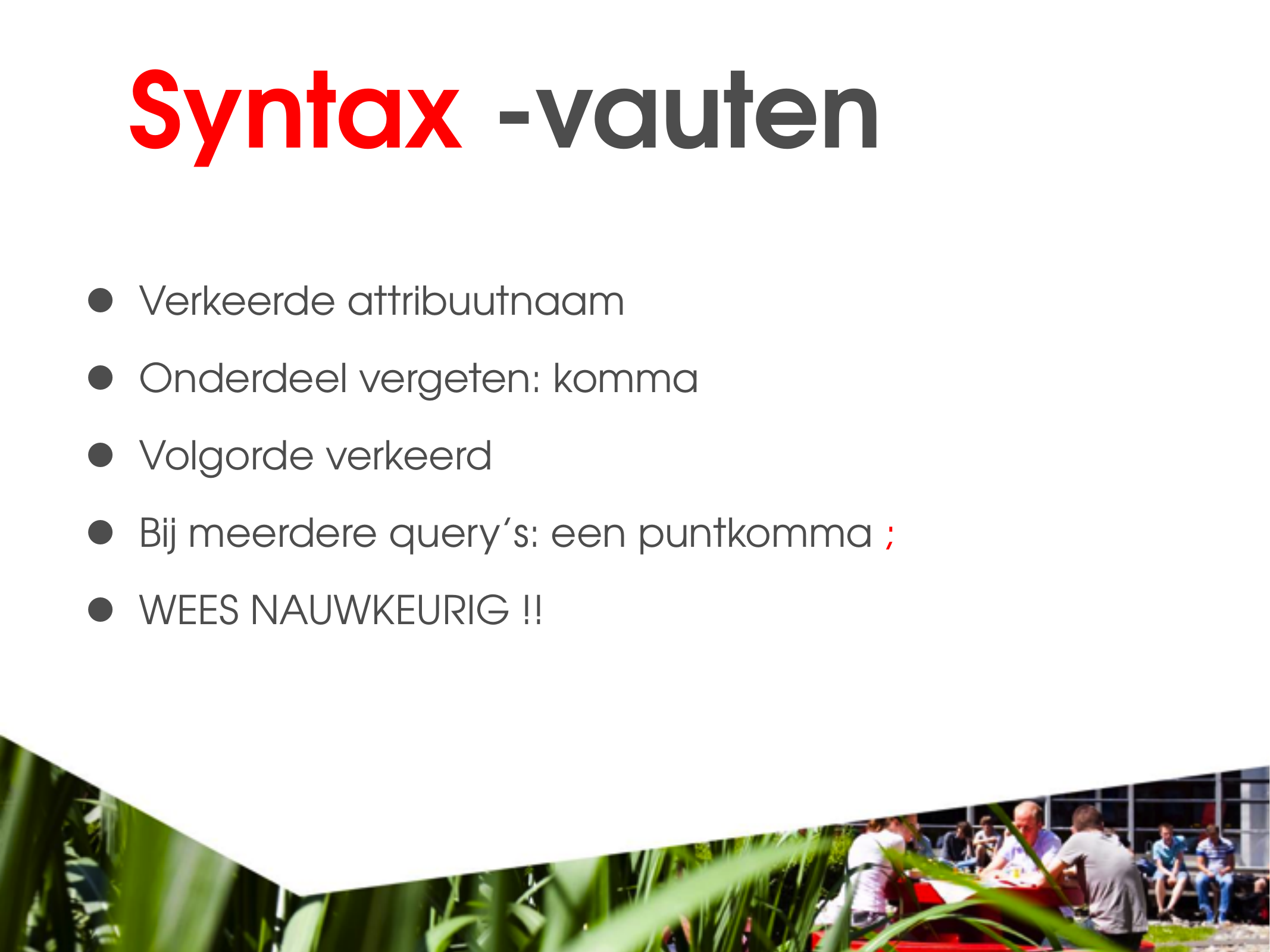

# Syntax -vauten
Verkeerde attribuutnaam
Onderdeel vergeten: komma
Volgorde verkeerd
Bij meerdere query’s: een puntkomma ;
WEES NAUWKEURIG !!